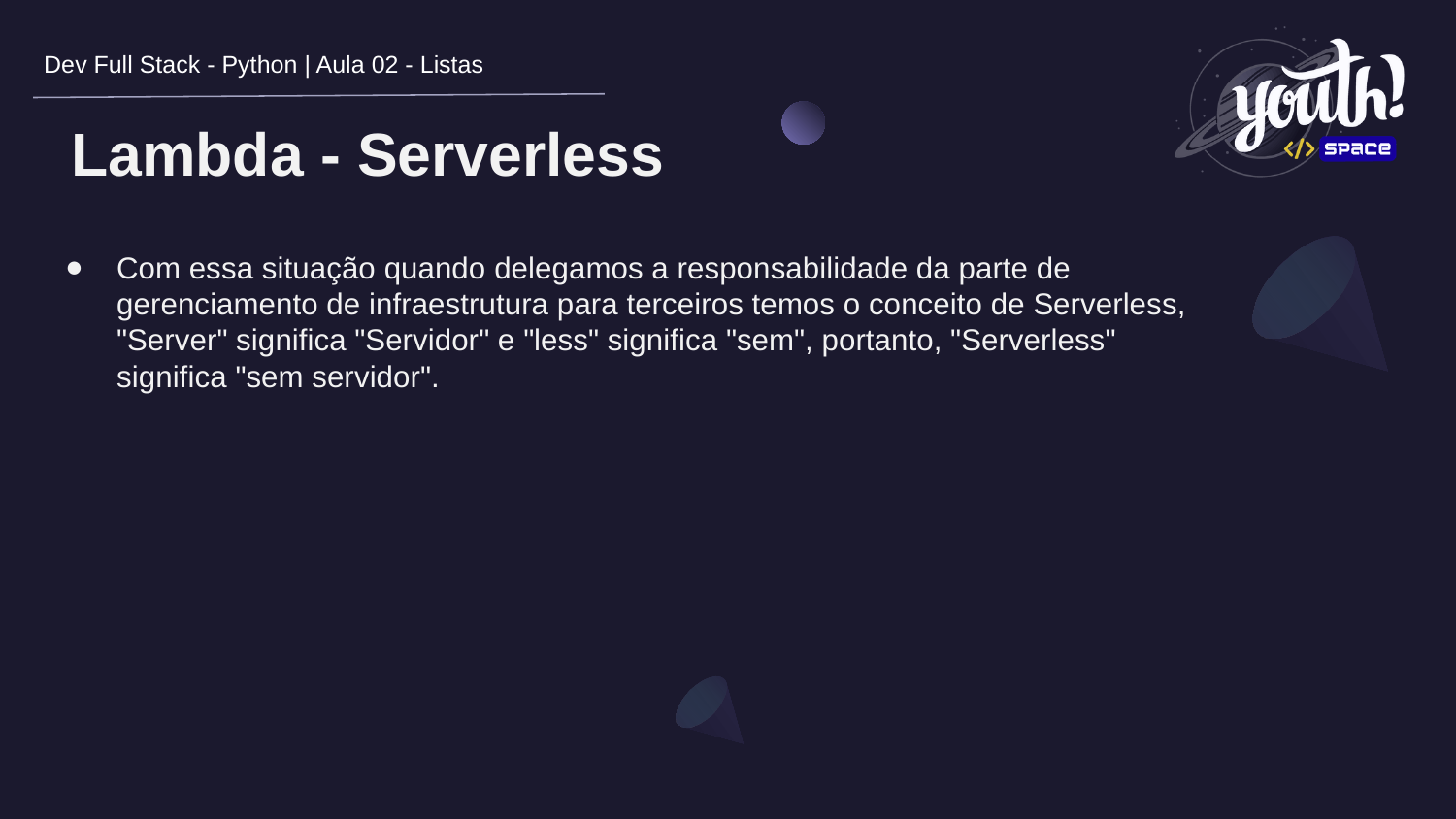

Dev Full Stack - Python | Aula 02 - Listas
# Lambda - Serverless

Com essa situação quando delegamos a responsabilidade da parte de gerenciamento de infraestrutura para terceiros temos o conceito de Serverless, "Server" significa "Servidor" e "less" significa "sem", portanto, "Serverless" significa "sem servidor".